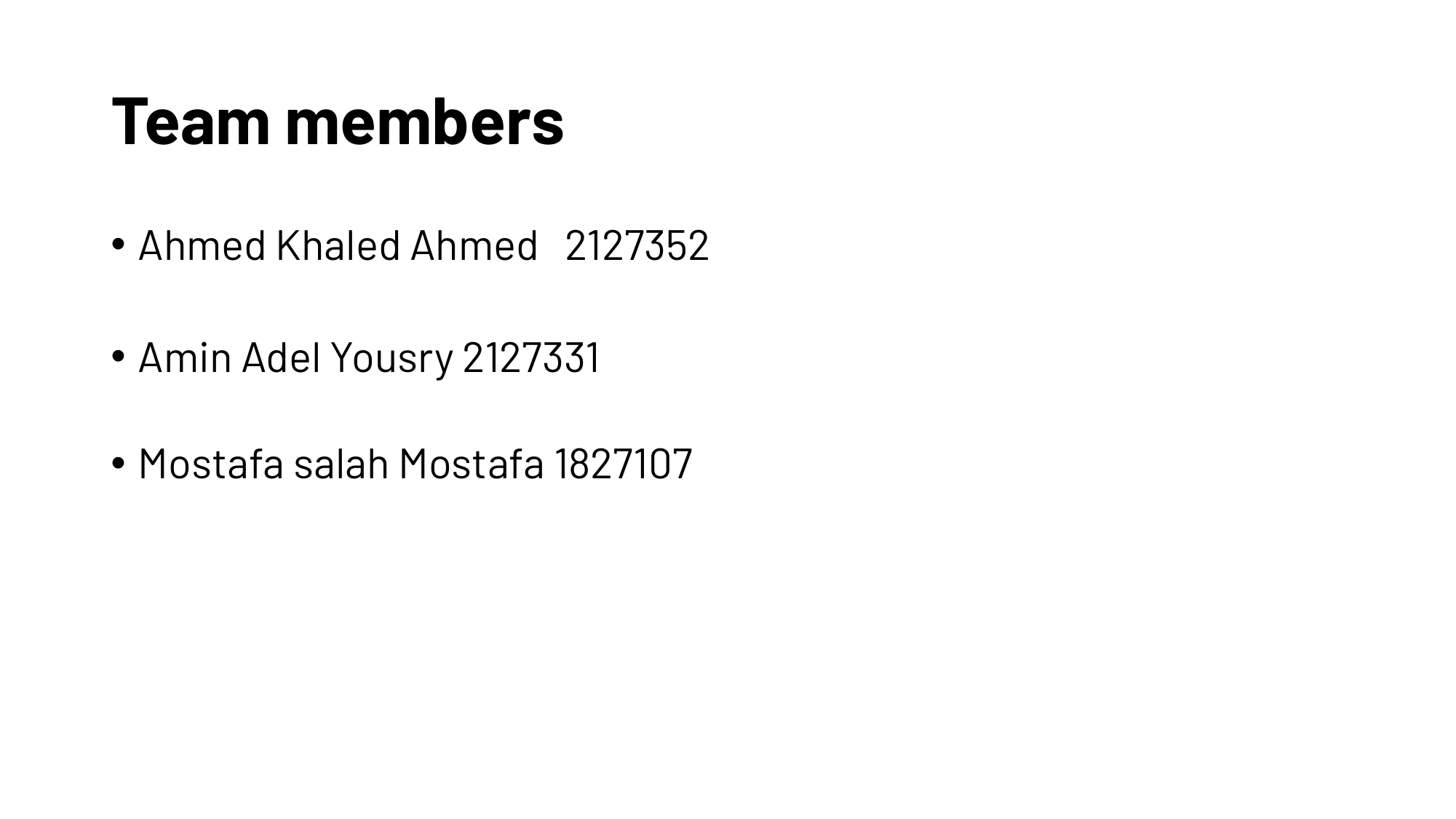

# Team members
Ahmed Khaled Ahmed   2127352
Amin Adel Yousry 2127331
Mostafa salah Mostafa 1827107